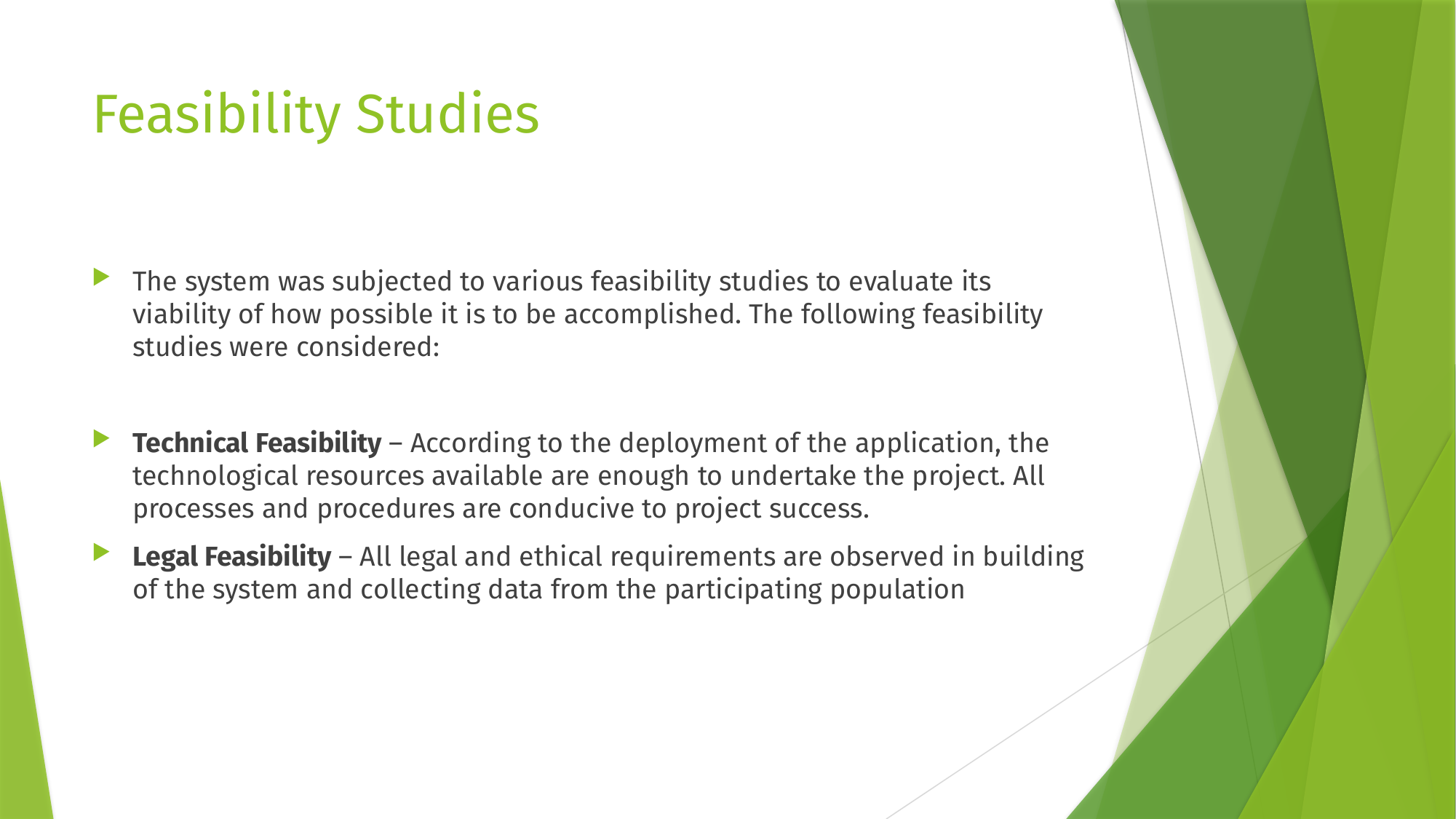

# Feasibility Studies
The system was subjected to various feasibility studies to evaluate its viability of how possible it is to be accomplished. The following feasibility studies were considered:

Technical Feasibility – According to the deployment of the application, the technological resources available are enough to undertake the project. All processes and procedures are conducive to project success.
Legal Feasibility – All legal and ethical requirements are observed in building of the system and collecting data from the participating population